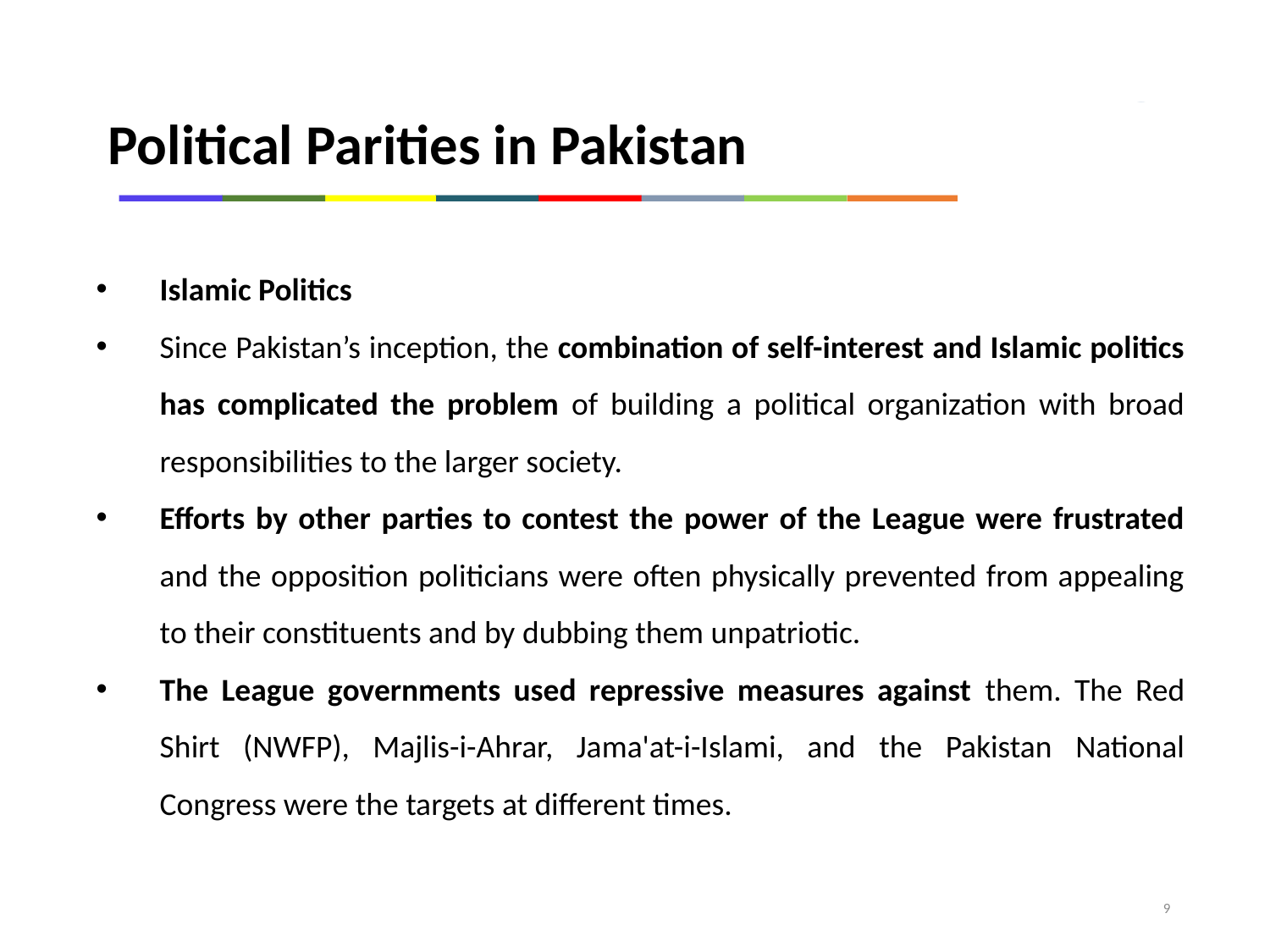

Political Parities in Pakistan

Islamic Politics
Since Pakistan’s inception, the combination of self-interest and Islamic politics has complicated the problem of building a political organization with broad responsibilities to the larger society.
Efforts by other parties to contest the power of the League were frustrated and the opposition politicians were often physically prevented from appealing to their constituents and by dubbing them unpatriotic.
The League governments used repressive measures against them. The Red Shirt (NWFP), Majlis-i-Ahrar, Jama'at-i-Islami, and the Pakistan National Congress were the targets at different times.

9